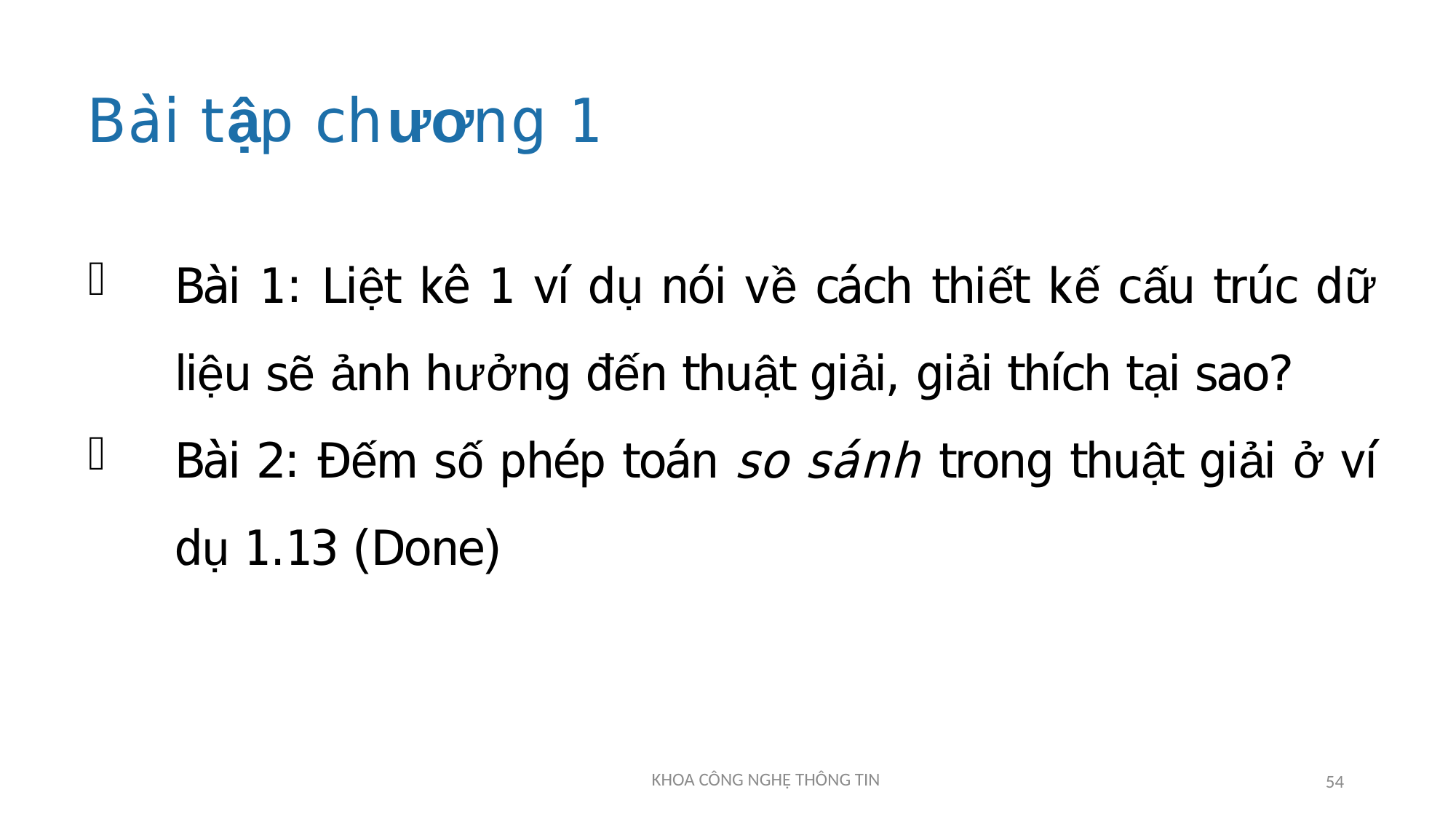

# Bài tập chương 1

Bài 1: Liệt kê 1 ví dụ nói về cách thiết kế cấu trúc dữ liệu sẽ ảnh hưởng đến thuật giải, giải thích tại sao?
Bài 2: Đếm số phép toán so sánh trong thuật giải ở ví dụ 1.13 (Done)

54